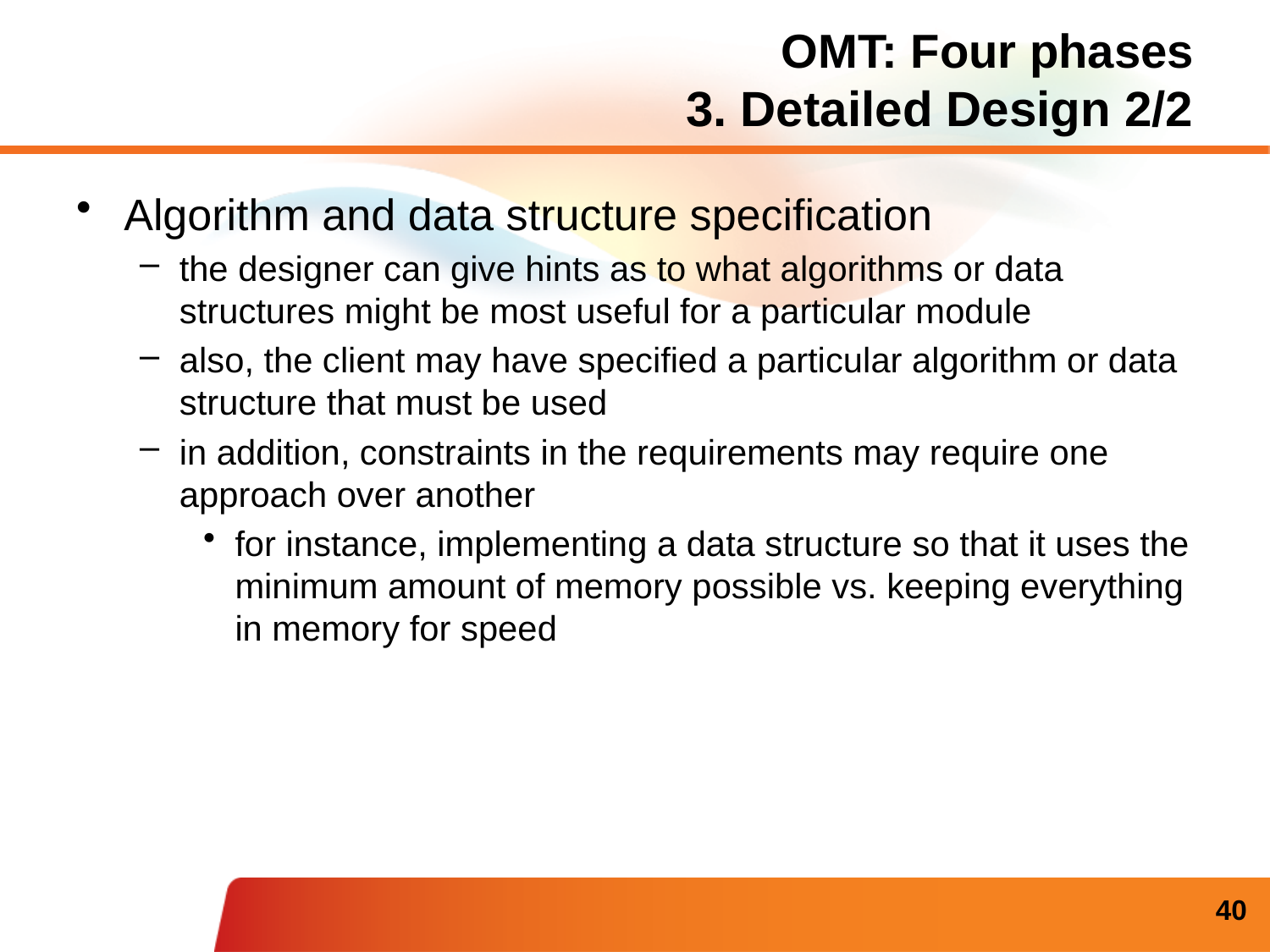

# OMT: Four phases 3. Detailed Design 2/2
Algorithm and data structure specification
the designer can give hints as to what algorithms or data structures might be most useful for a particular module
also, the client may have specified a particular algorithm or data structure that must be used
in addition, constraints in the requirements may require one approach over another
for instance, implementing a data structure so that it uses the minimum amount of memory possible vs. keeping everything in memory for speed